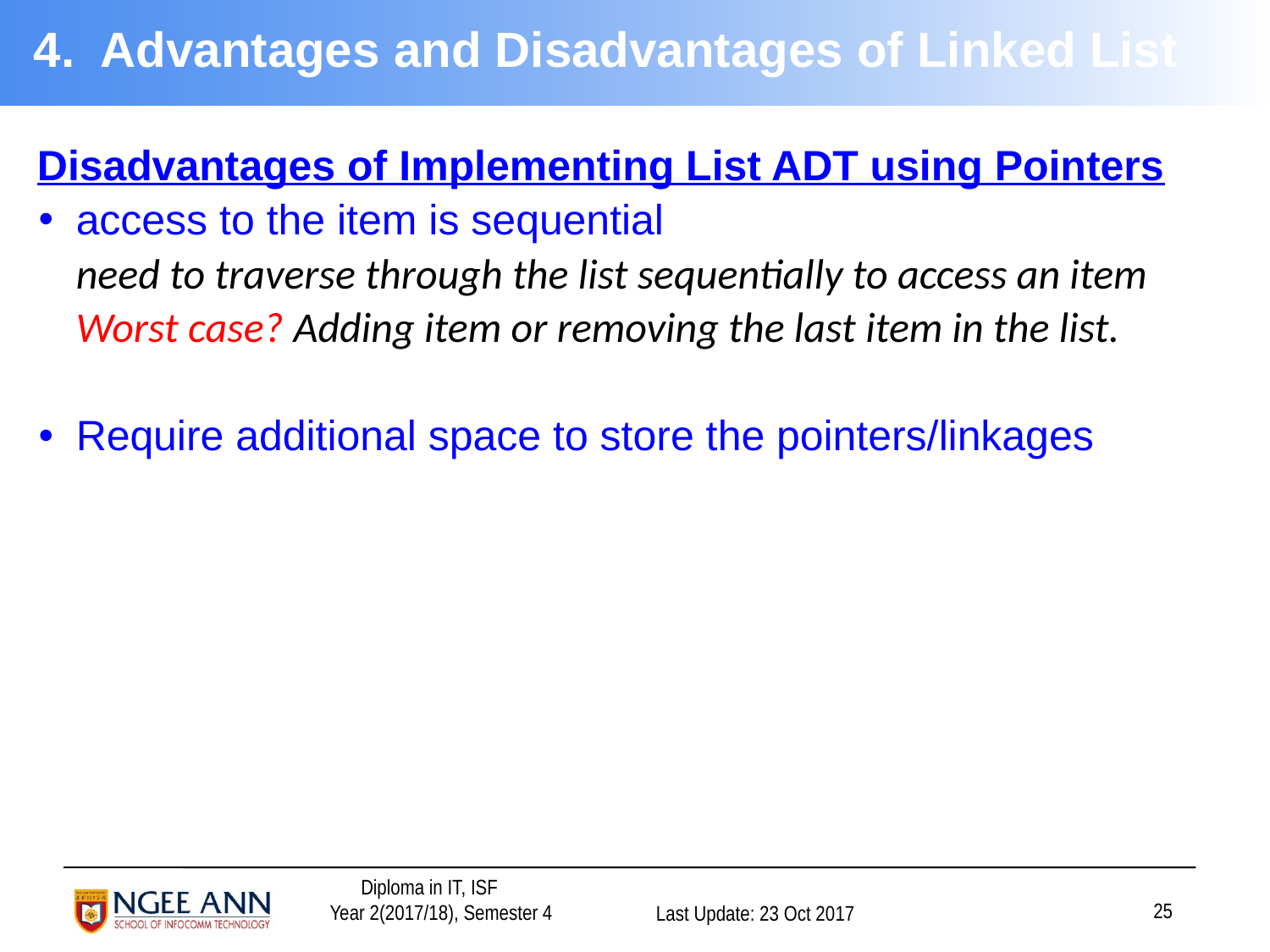

# 4.  Advantages and Disadvantages of Linked List
  Disadvantages of Implementing List ADT using Pointers
access to the item is sequential
need to traverse through the list sequentially to access an item
Worst case? Adding item or removing the last item in the list.

Require additional space to store the pointers/linkages